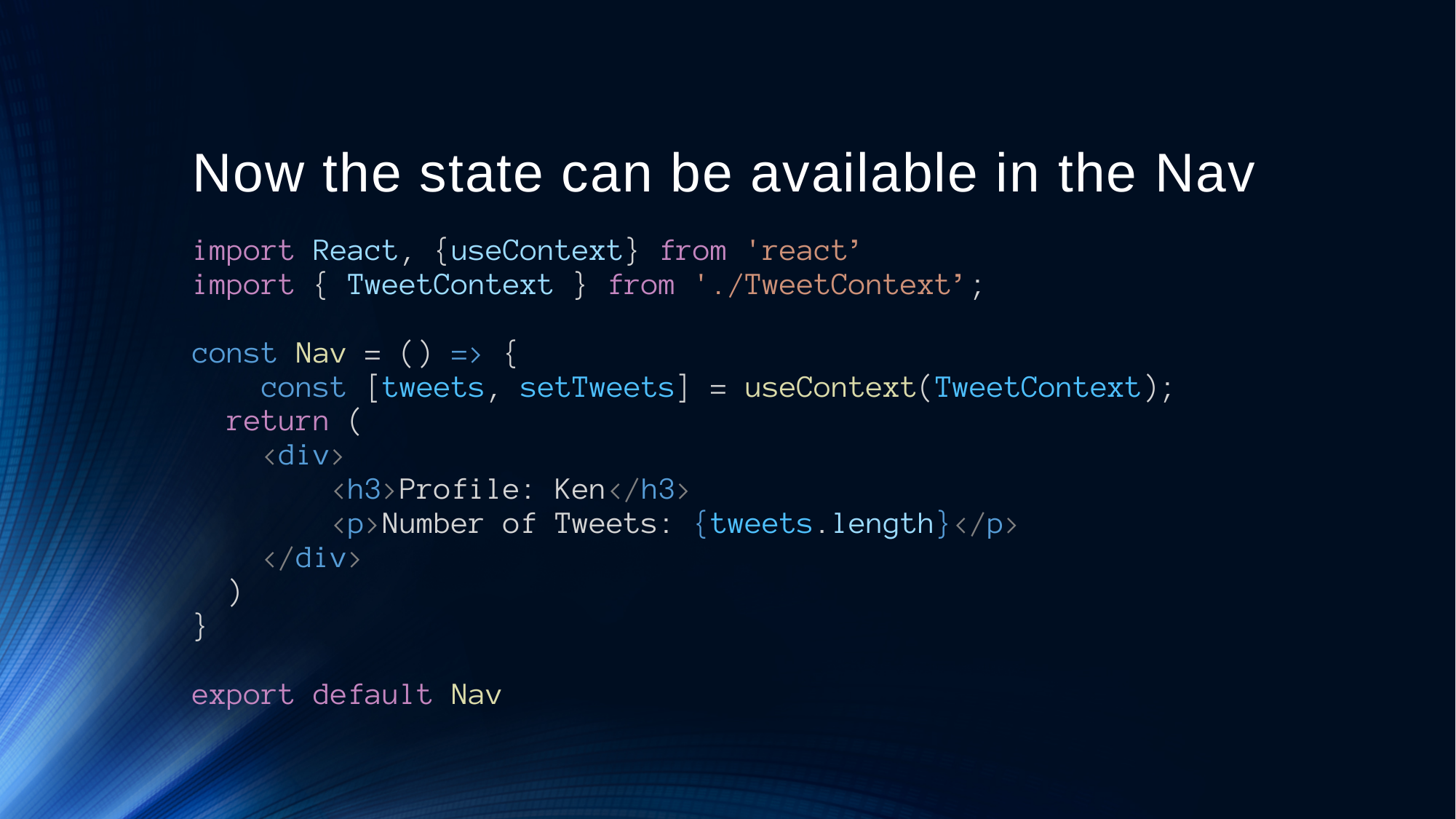

# Now the state can be available in the Nav
import React, {useContext} from 'react’
import { TweetContext } from './TweetContext’;
const Nav = () => {
    const [tweets, setTweets] = useContext(TweetContext);
  return (
    <div>
        <h3>Profile: Ken</h3>
        <p>Number of Tweets: {tweets.length}</p>
    </div>
  )
}
export default Nav